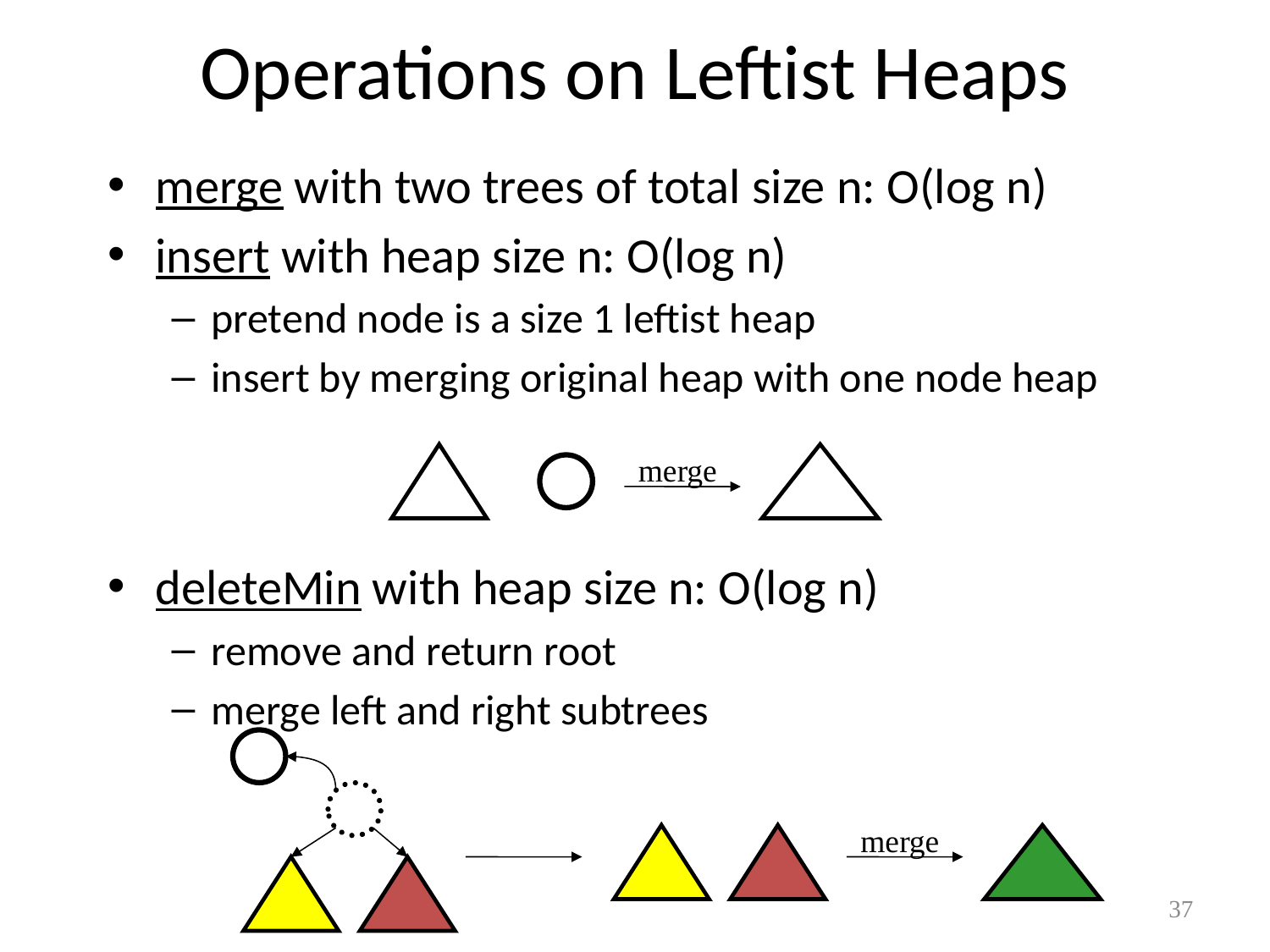

Use merge to do everything
# Operations on Leftist Heaps
merge with two trees of total size n: O(log n)
insert with heap size n: O(log n)
pretend node is a size 1 leftist heap
insert by merging original heap with one node heap

deleteMin with heap size n: O(log n)
remove and return root
merge left and right subtrees
Is this true? yes

merge

merge

37